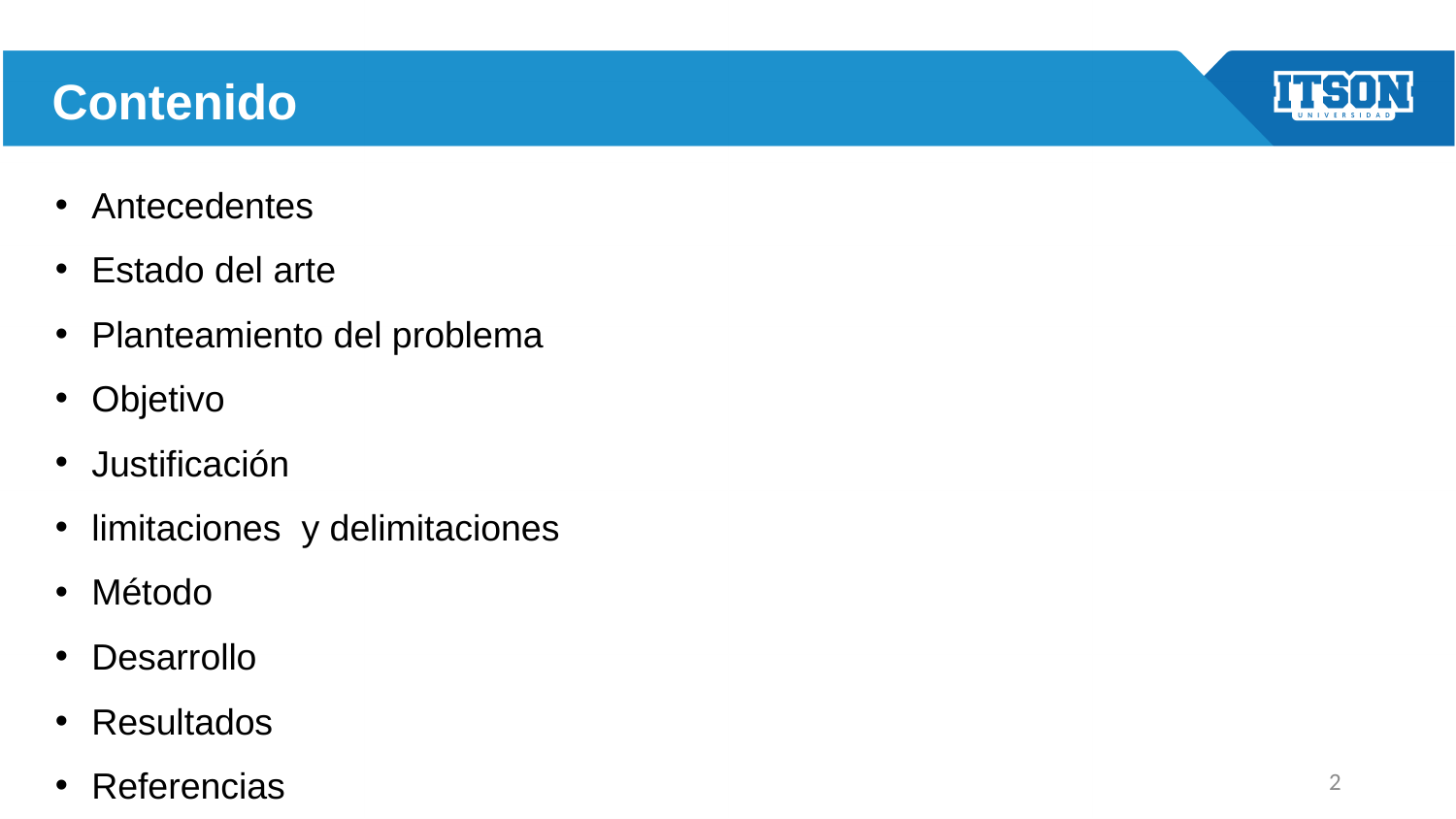

# Contenido
Antecedentes
Estado del arte
Planteamiento del problema
Objetivo
Justificación
limitaciones  y delimitaciones
Método
Desarrollo
Resultados
Referencias
2